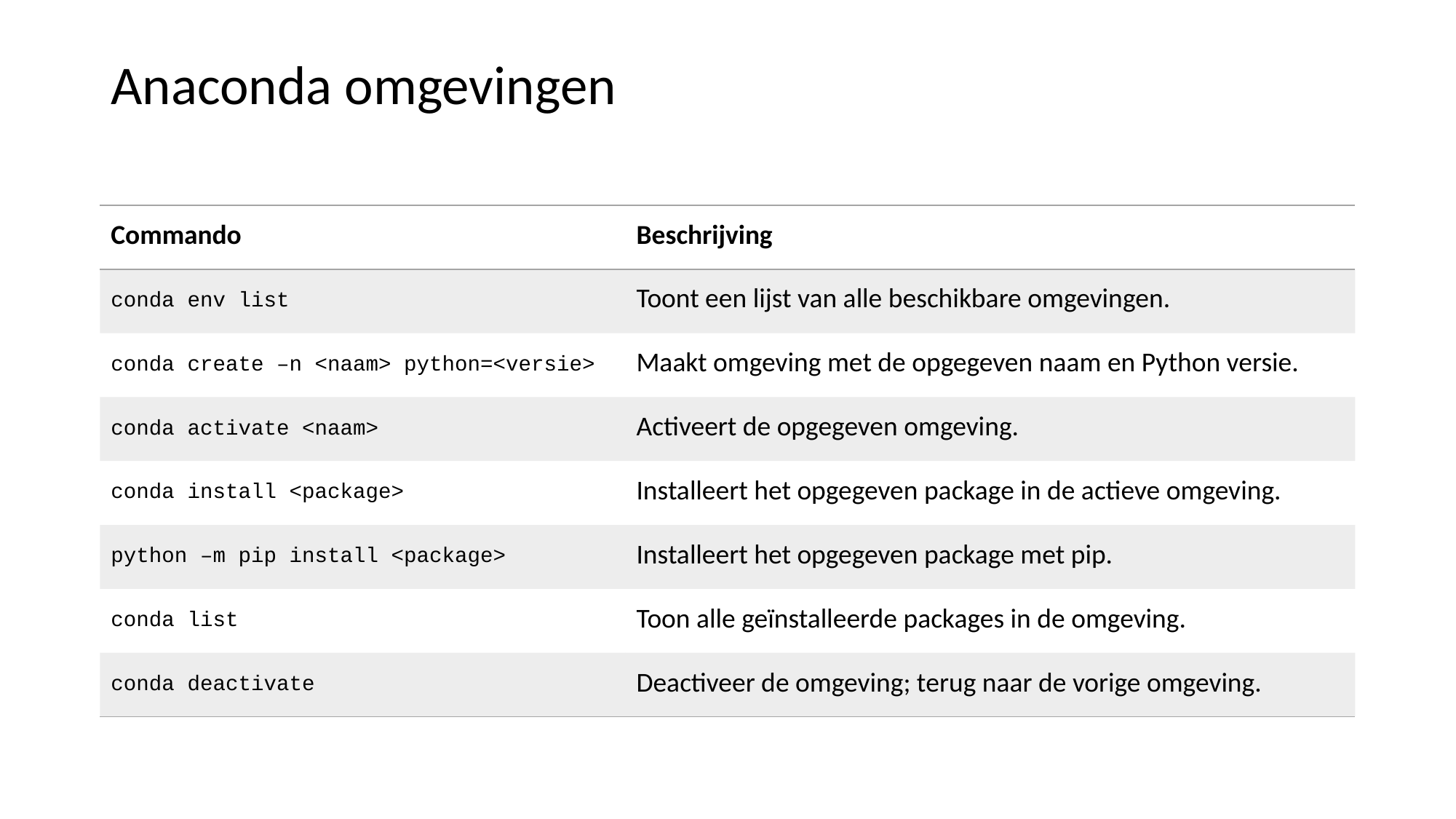

# Anaconda omgevingen
| Commando | Beschrijving |
| --- | --- |
| conda env list | Toont een lijst van alle beschikbare omgevingen. |
| conda create –n <naam> python=<versie> | Maakt omgeving met de opgegeven naam en Python versie. |
| conda activate <naam> | Activeert de opgegeven omgeving. |
| conda install <package> | Installeert het opgegeven package in de actieve omgeving. |
| python –m pip install <package> | Installeert het opgegeven package met pip. |
| conda list | Toon alle geïnstalleerde packages in de omgeving. |
| conda deactivate | Deactiveer de omgeving; terug naar de vorige omgeving. |